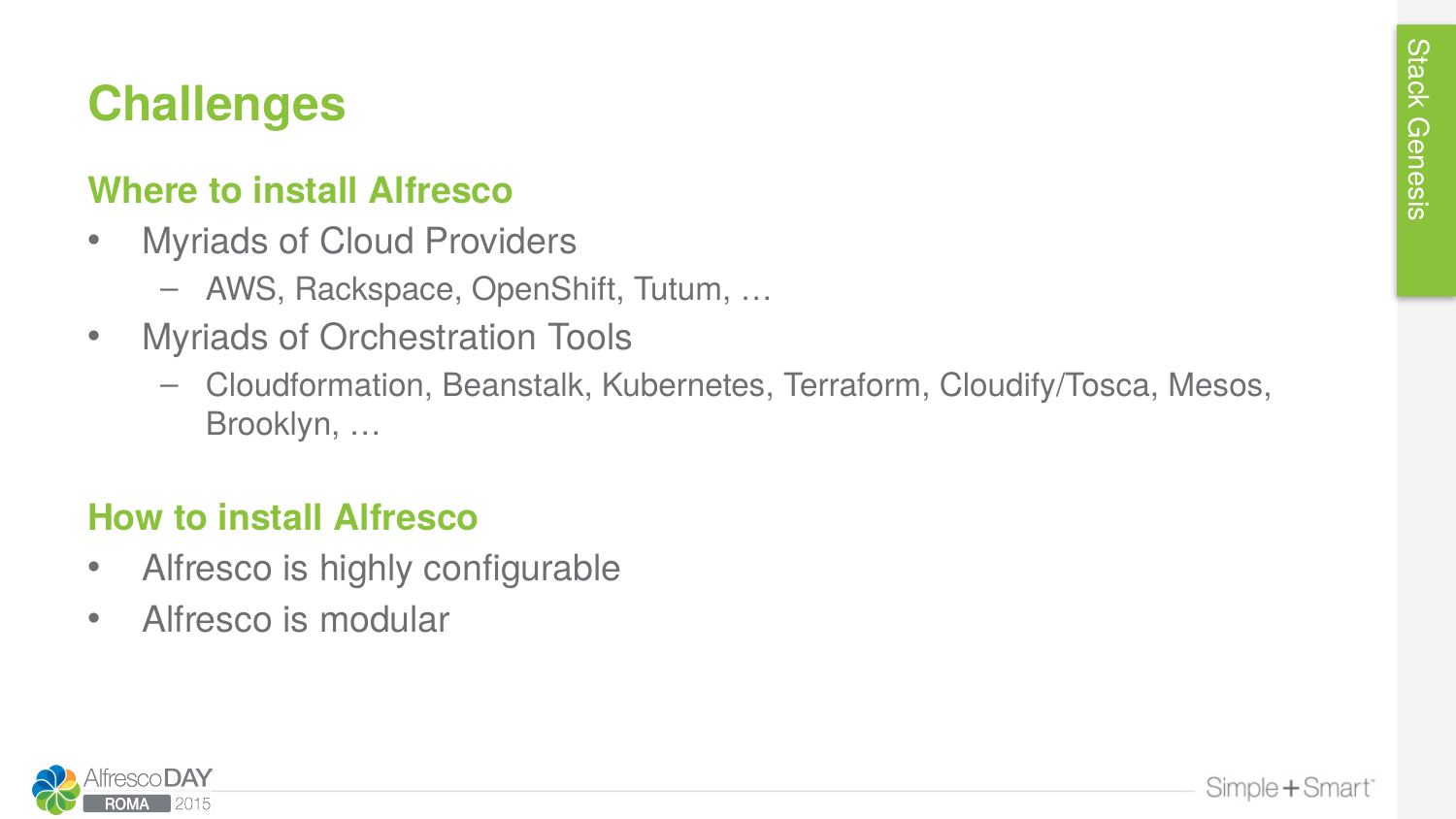

Stack Genesis
# Challenges
Where to install Alfresco
Myriads of Cloud Providers
AWS, Rackspace, OpenShift, Tutum, …
Myriads of Orchestration Tools
Cloudformation, Beanstalk, Kubernetes, Terraform, Cloudify/Tosca, Mesos, Brooklyn, …

How to install Alfresco
Alfresco is highly configurable
Alfresco is modular